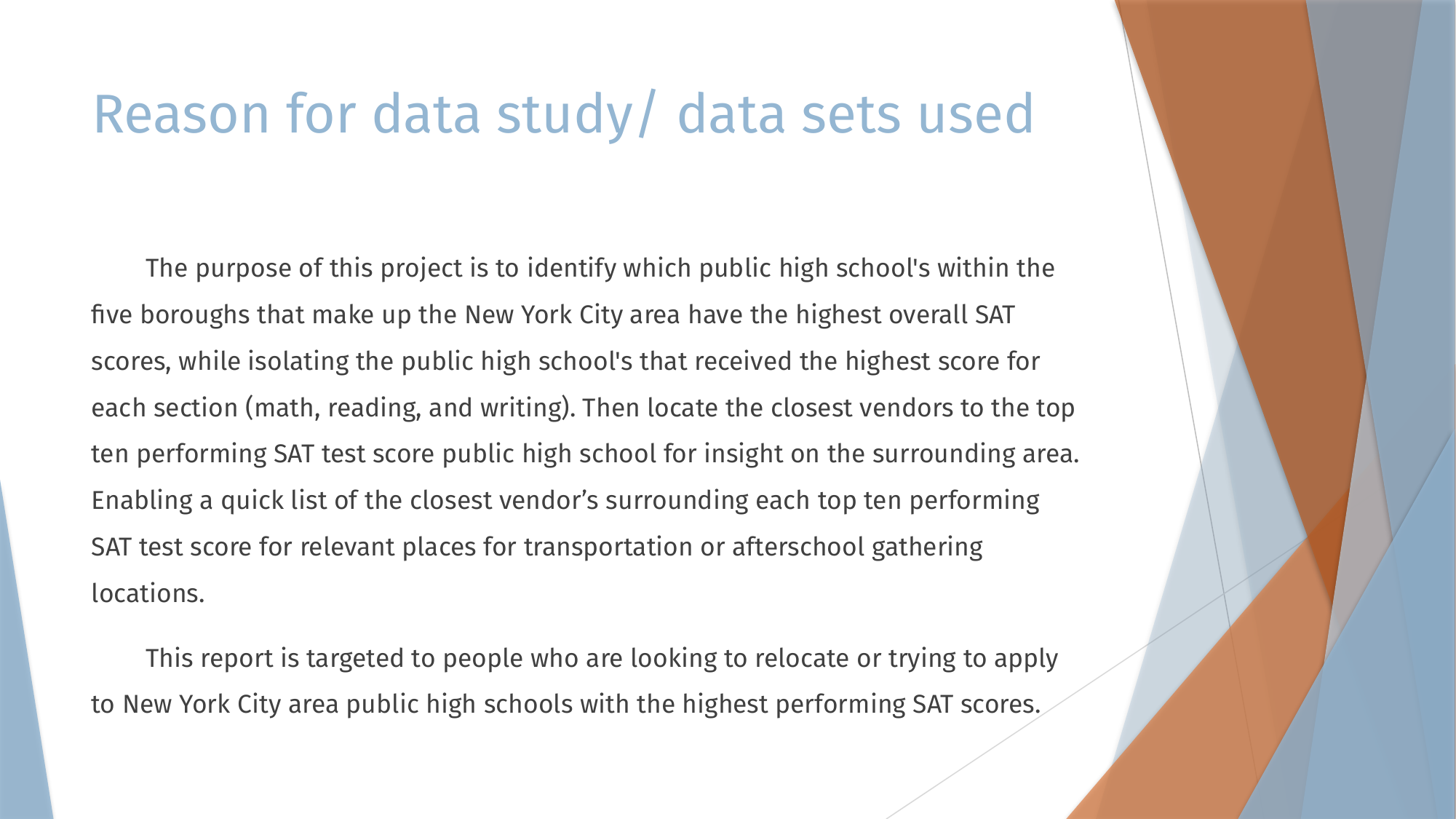

# Reason for data study/ data sets used
The purpose of this project is to identify which public high school's within the five boroughs that make up the New York City area have the highest overall SAT scores, while isolating the public high school's that received the highest score for each section (math, reading, and writing). Then locate the closest vendors to the top ten performing SAT test score public high school for insight on the surrounding area. Enabling a quick list of the closest vendor’s surrounding each top ten performing SAT test score for relevant places for transportation or afterschool gathering locations.
This report is targeted to people who are looking to relocate or trying to apply to New York City area public high schools with the highest performing SAT scores.